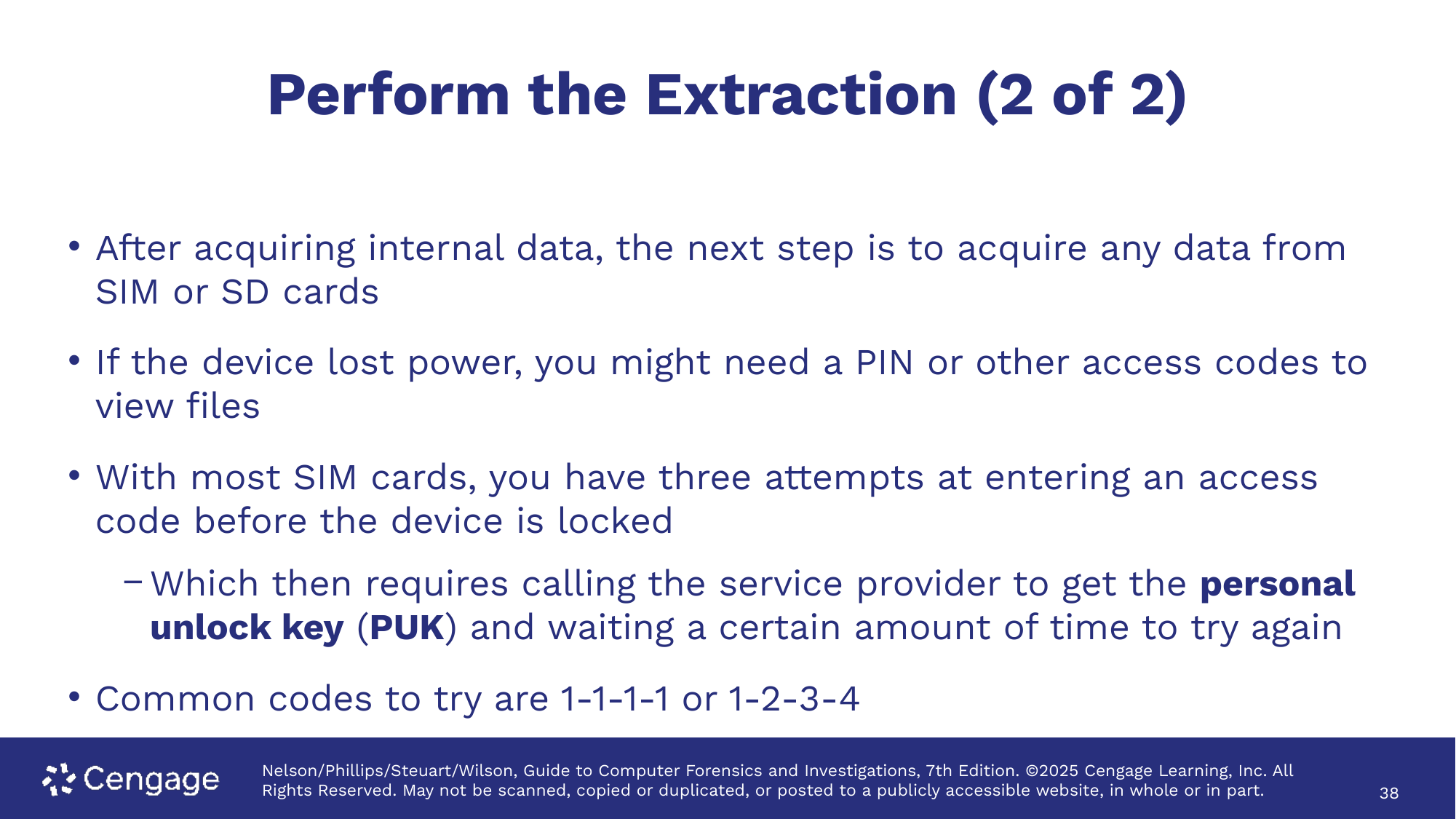

# Perform the Extraction (2 of 2)
After acquiring internal data, the next step is to acquire any data from SIM or SD cards
If the device lost power, you might need a PIN or other access codes to view files
With most SIM cards, you have three attempts at entering an access code before the device is locked
Which then requires calling the service provider to get the personal unlock key (PUK) and waiting a certain amount of time to try again
Common codes to try are 1-1-1-1 or 1-2-3-4